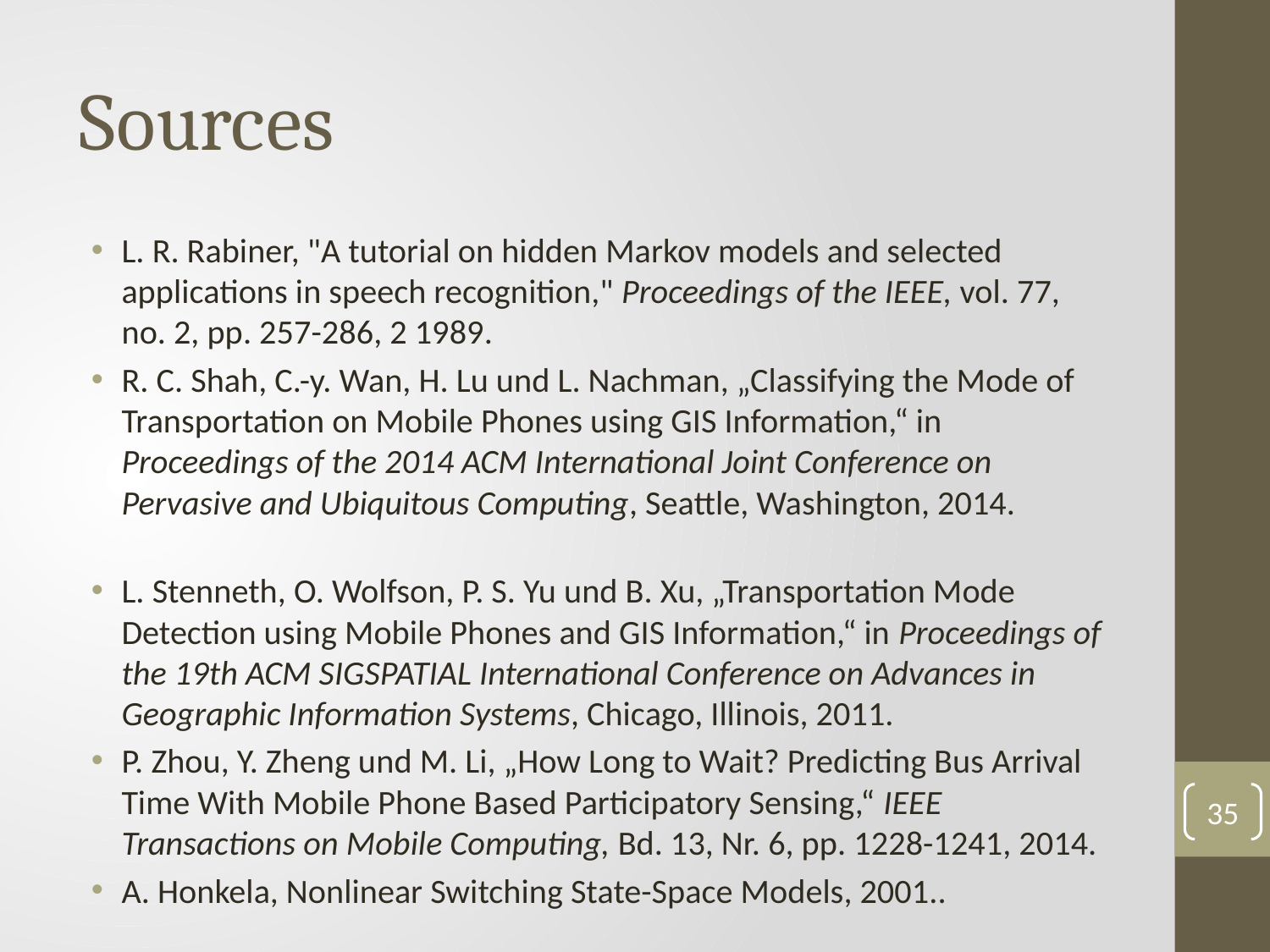

# Sources
L. R. Rabiner, "A tutorial on hidden Markov models and selected applications in speech recognition," Proceedings of the IEEE, vol. 77, no. 2, pp. 257-286, 2 1989.
R. C. Shah, C.-y. Wan, H. Lu und L. Nachman, „Classifying the Mode of Transportation on Mobile Phones using GIS Information,“ in Proceedings of the 2014 ACM International Joint Conference on Pervasive and Ubiquitous Computing, Seattle, Washington, 2014.
L. Stenneth, O. Wolfson, P. S. Yu und B. Xu, „Transportation Mode Detection using Mobile Phones and GIS Information,“ in Proceedings of the 19th ACM SIGSPATIAL International Conference on Advances in Geographic Information Systems, Chicago, Illinois, 2011.
P. Zhou, Y. Zheng und M. Li, „How Long to Wait? Predicting Bus Arrival Time With Mobile Phone Based Participatory Sensing,“ IEEE Transactions on Mobile Computing, Bd. 13, Nr. 6, pp. 1228-1241, 2014.
A. Honkela, Nonlinear Switching State-Space Models, 2001..
35